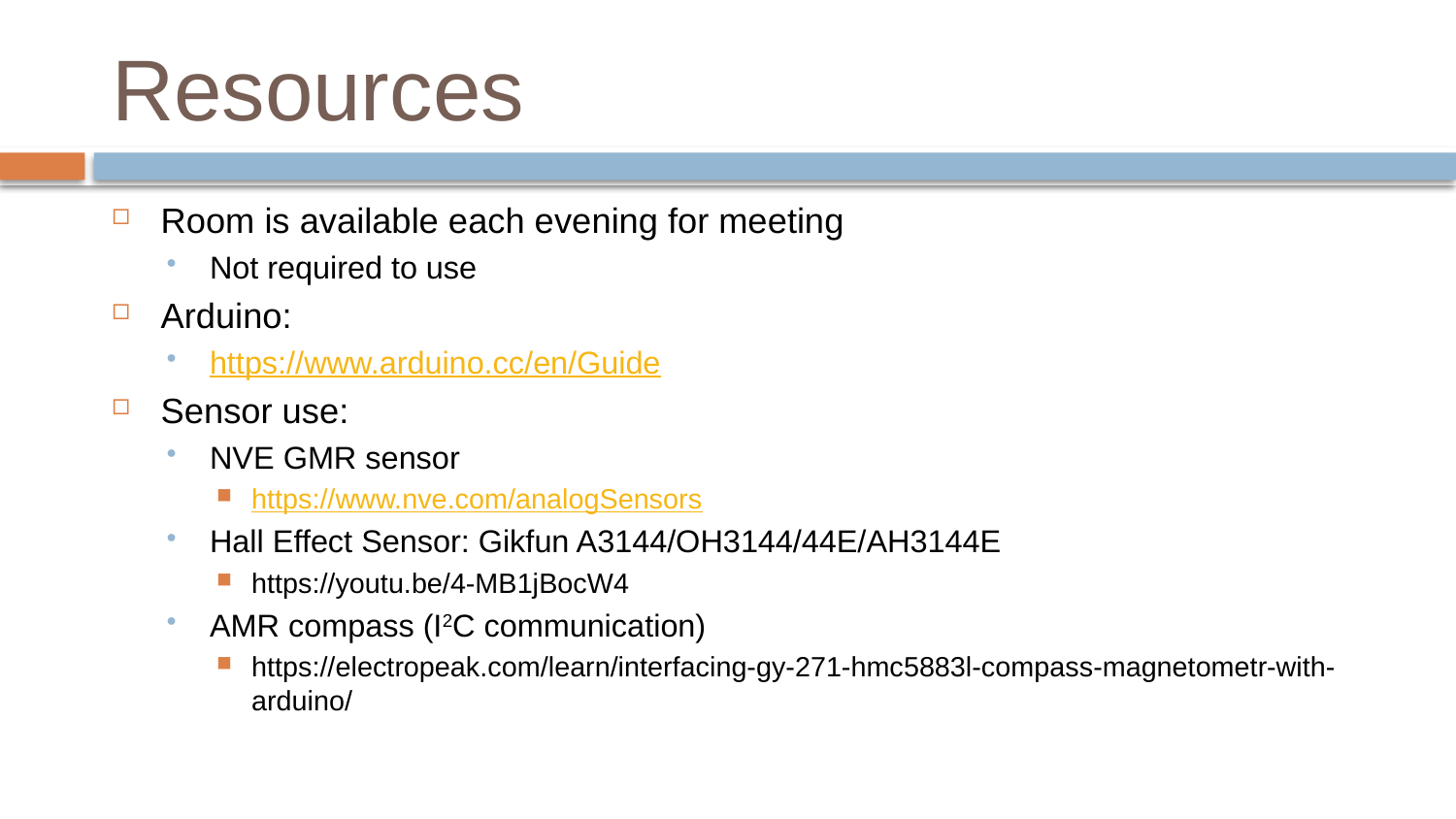

# Resources
Room is available each evening for meeting
Not required to use
Arduino:
https://www.arduino.cc/en/Guide
Sensor use:
NVE GMR sensor
https://www.nve.com/analogSensors
Hall Effect Sensor: Gikfun A3144/OH3144/44E/AH3144E
https://youtu.be/4-MB1jBocW4
AMR compass (I2C communication)
https://electropeak.com/learn/interfacing-gy-271-hmc5883l-compass-magnetometr-with-arduino/